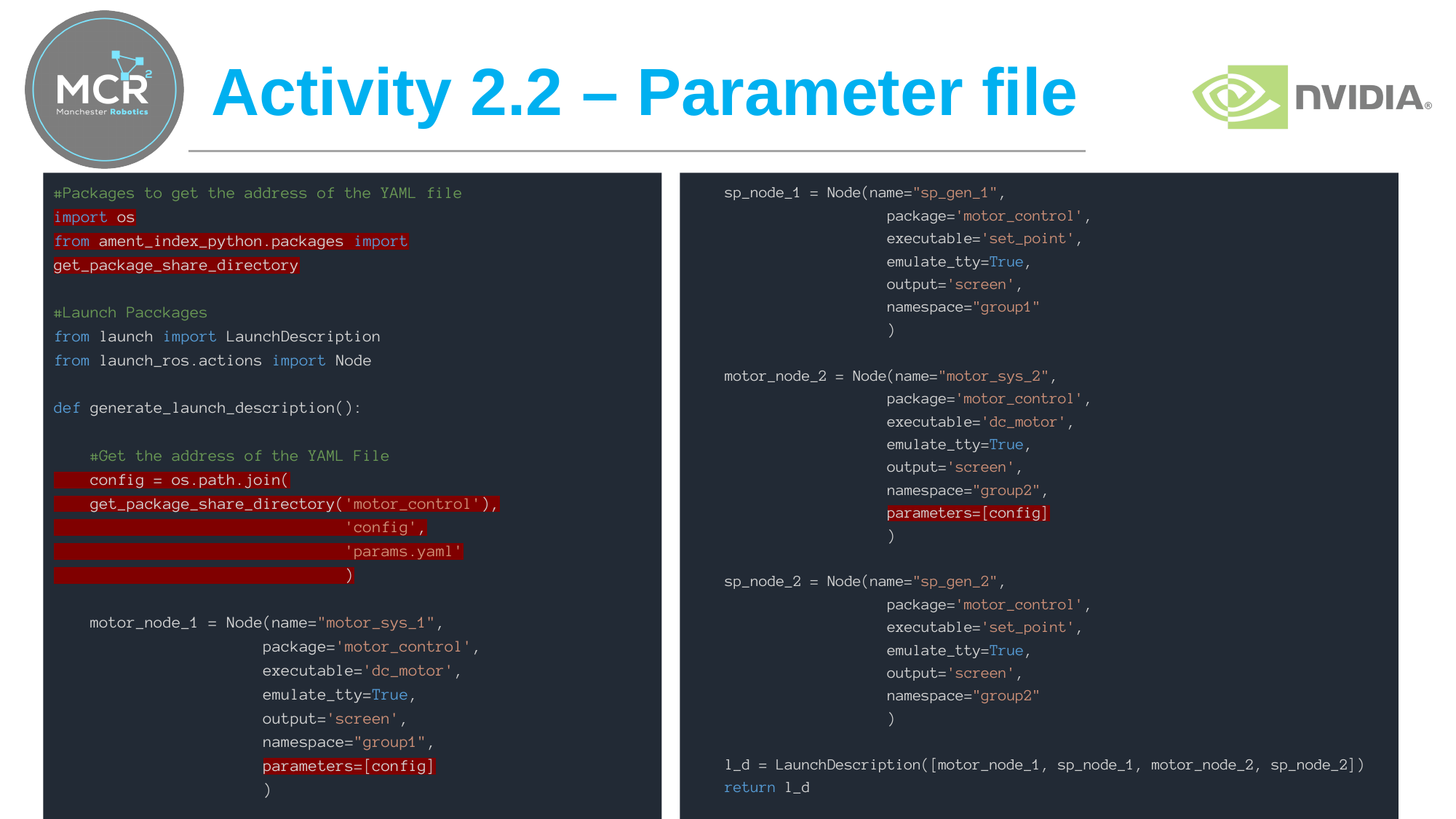

# Activity 2.2 – Parameter file
#Packages to get the address of the YAML file
import os
from ament_index_python.packages import get_package_share_directory
#Launch Pacckages
from launch import LaunchDescription
from launch_ros.actions import Node
def generate_launch_description():
    #Get the address of the YAML File
    config = os.path.join(
    get_package_share_directory('motor_control'),
                                'config',
                                'params.yaml'
                                )
   
    motor_node_1 = Node(name="motor_sys_1",
                       package='motor_control',
                       executable='dc_motor',
                       emulate_tty=True,
                       output='screen',
                       namespace="group1",
                       parameters=[config]
                       )

    sp_node_1 = Node(name="sp_gen_1",
                       package='motor_control',
                       executable='set_point',
                       emulate_tty=True,
                       output='screen',
                       namespace="group1"
                       )

    motor_node_2 = Node(name="motor_sys_2",
                       package='motor_control',
                       executable='dc_motor',
                       emulate_tty=True,
                       output='screen',
                       namespace="group2",
                       parameters=[config]
                       )

    sp_node_2 = Node(name="sp_gen_2",
                       package='motor_control',
                       executable='set_point',
                       emulate_tty=True,
                       output='screen',
                       namespace="group2"
                       )

    l_d = LaunchDescription([motor_node_1, sp_node_1, motor_node_2, sp_node_2])
    return l_d

52